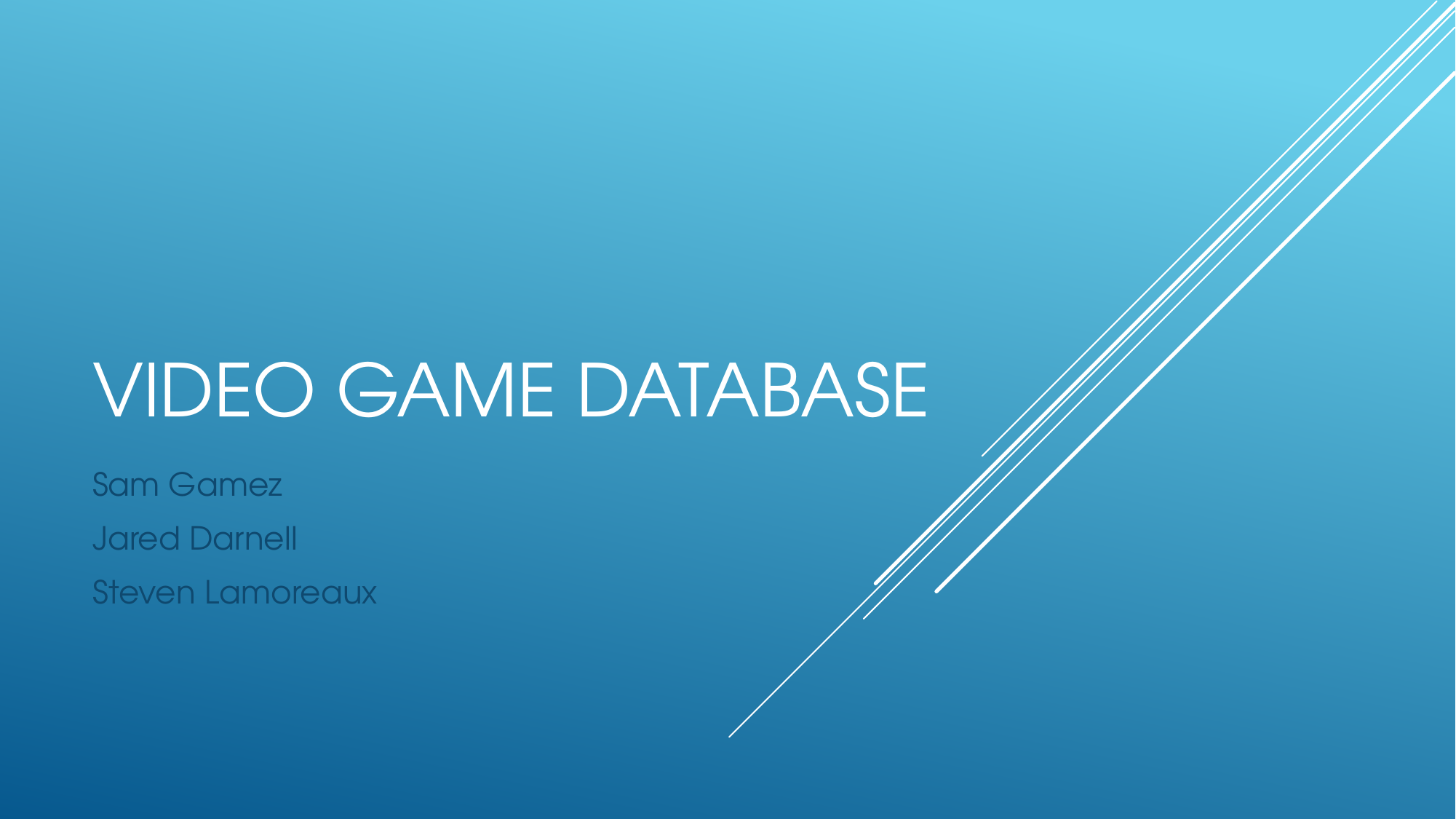

# Video game database
Sam Gamez
Jared Darnell
Steven Lamoreaux